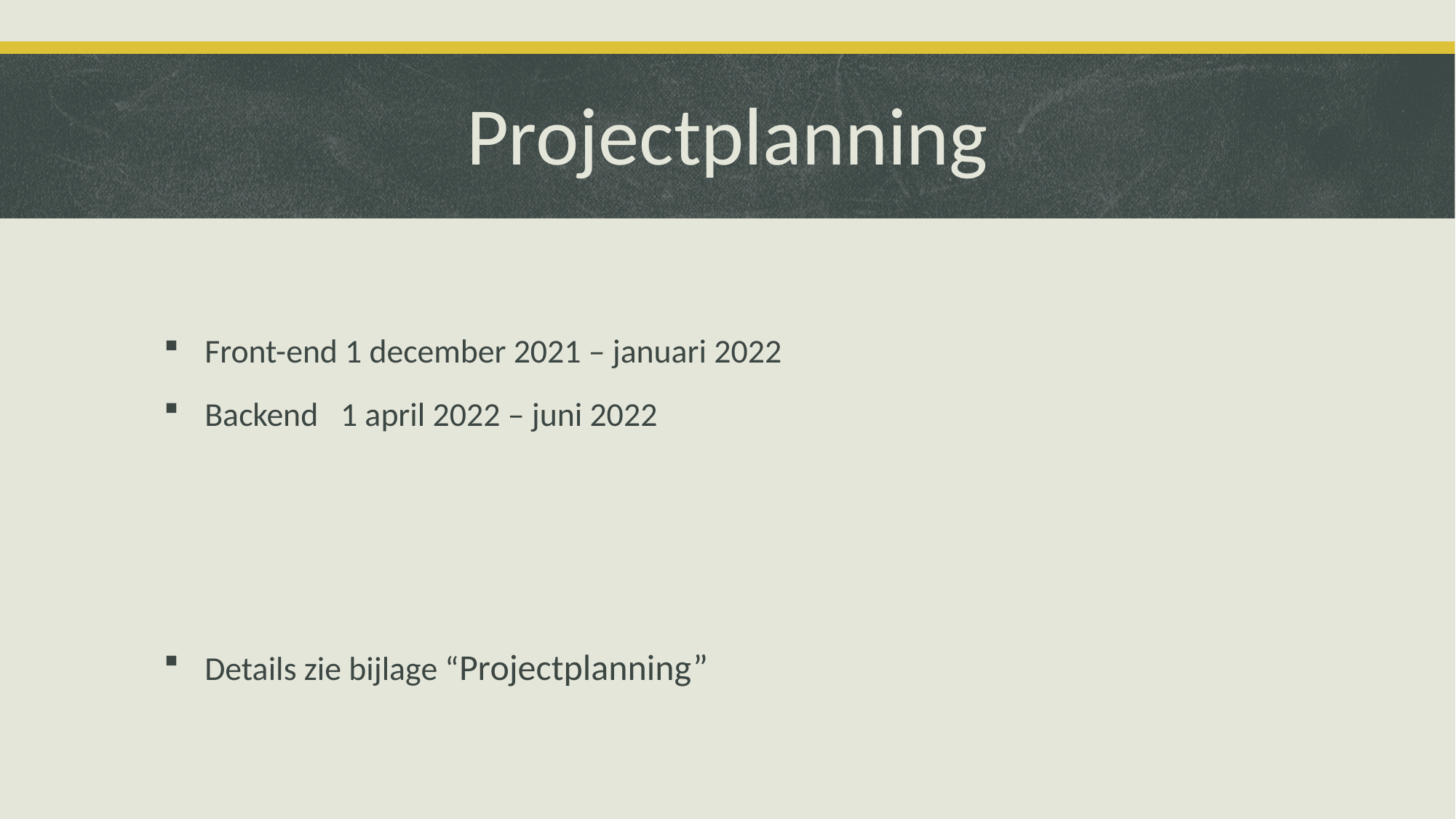

# Projectplanning

Front-end 1 december 2021 – januari 2022
Backend   1 april 2022 – juni 2022

Details zie bijlage “Projectplanning”